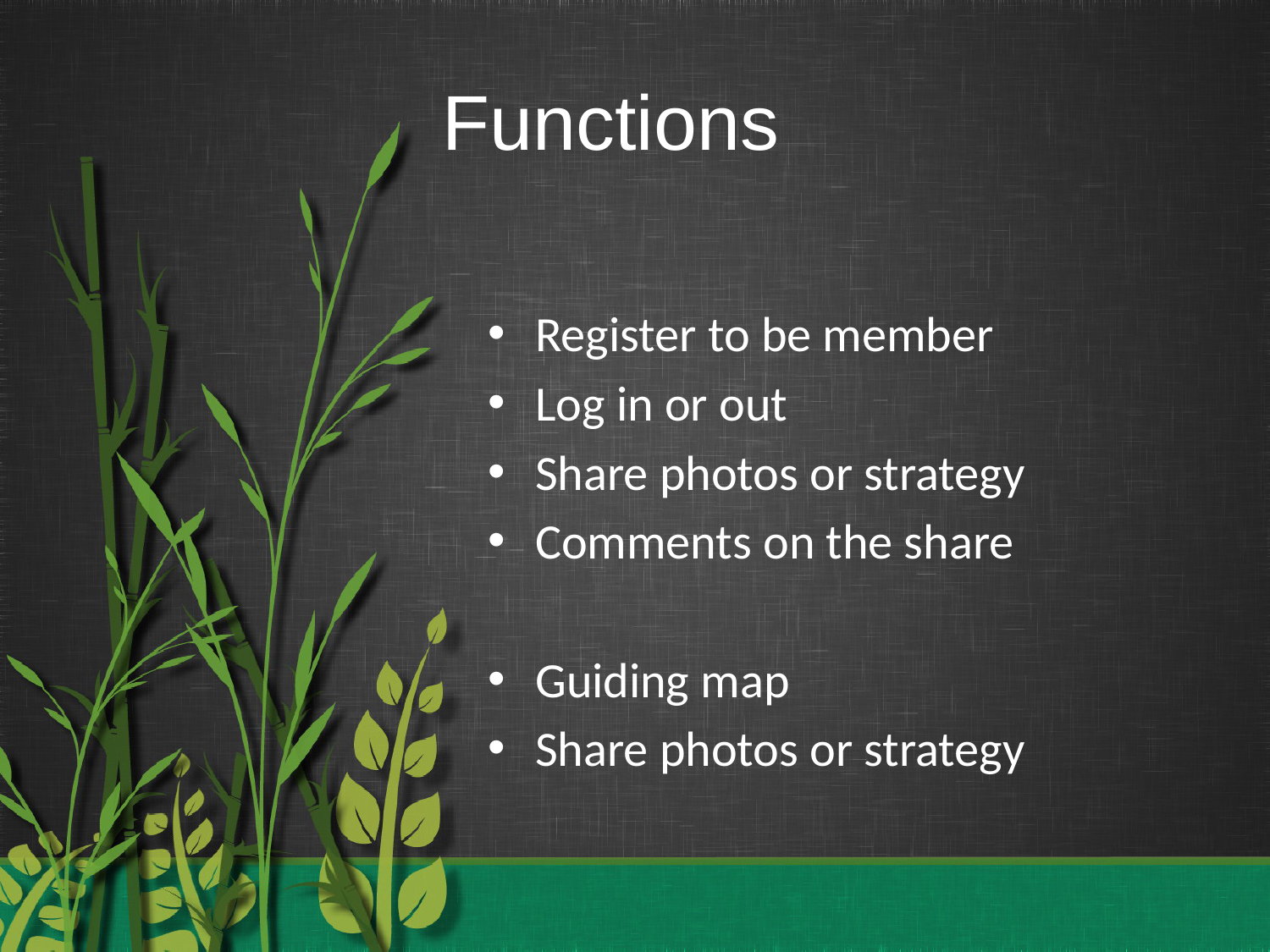

# Functions
Register to be member
Log in or out
Share photos or strategy
Comments on the share

Guiding map
Share photos or strategy